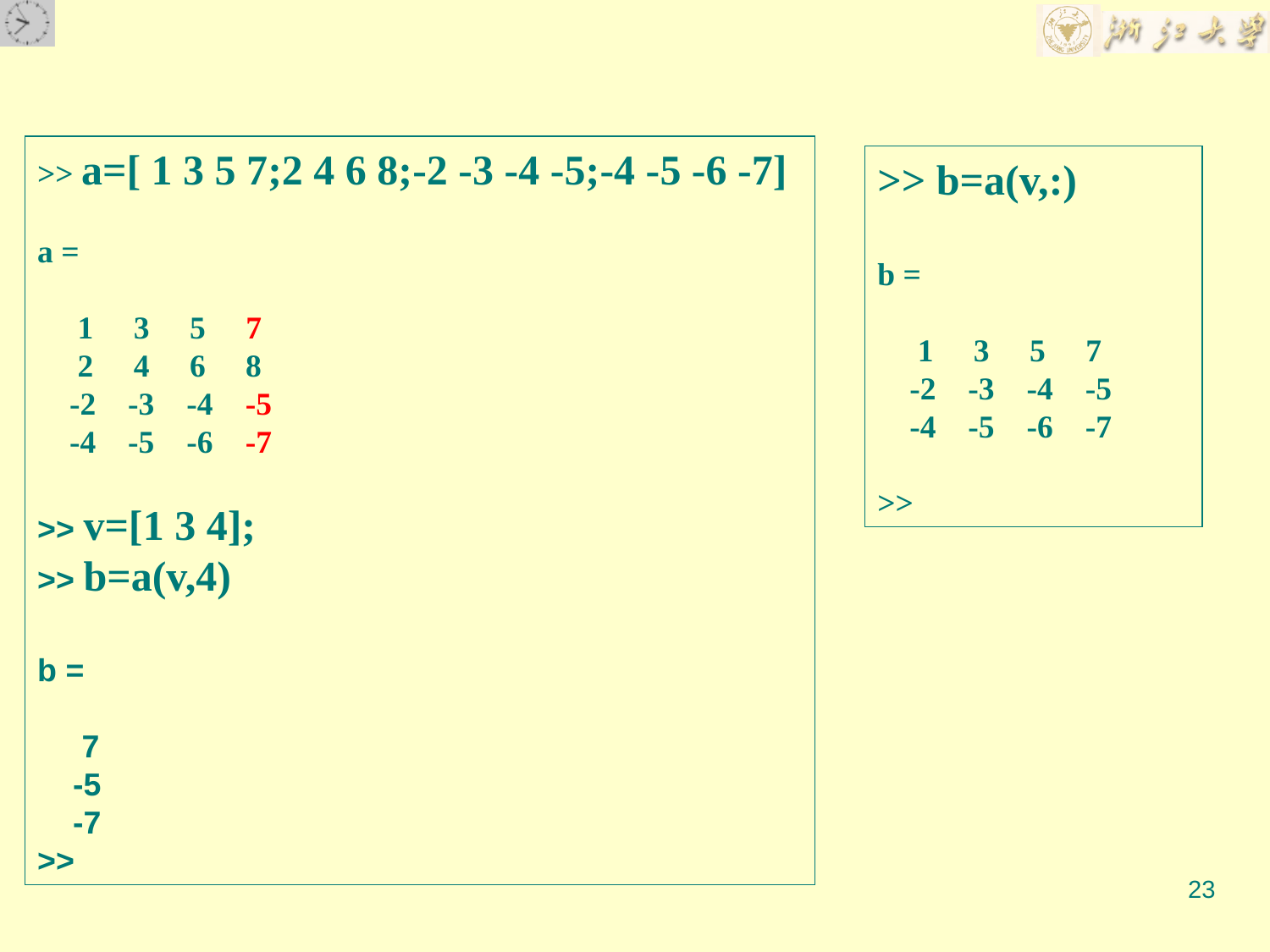

>> a=[ 1 3 5 7;2 4 6 8;-2 -3 -4 -5;-4 -5 -6 -7]

a =

     1     3     5     7
     2     4     6     8
    -2    -3    -4    -5
    -4    -5    -6    -7

>> v=[1 3 4];
>> b=a(v,4)

b =

     7
    -5
    -7
>>
>> b=a(v,:)

b =

     1     3     5     7
    -2    -3    -4    -5
    -4    -5    -6    -7

>>
23